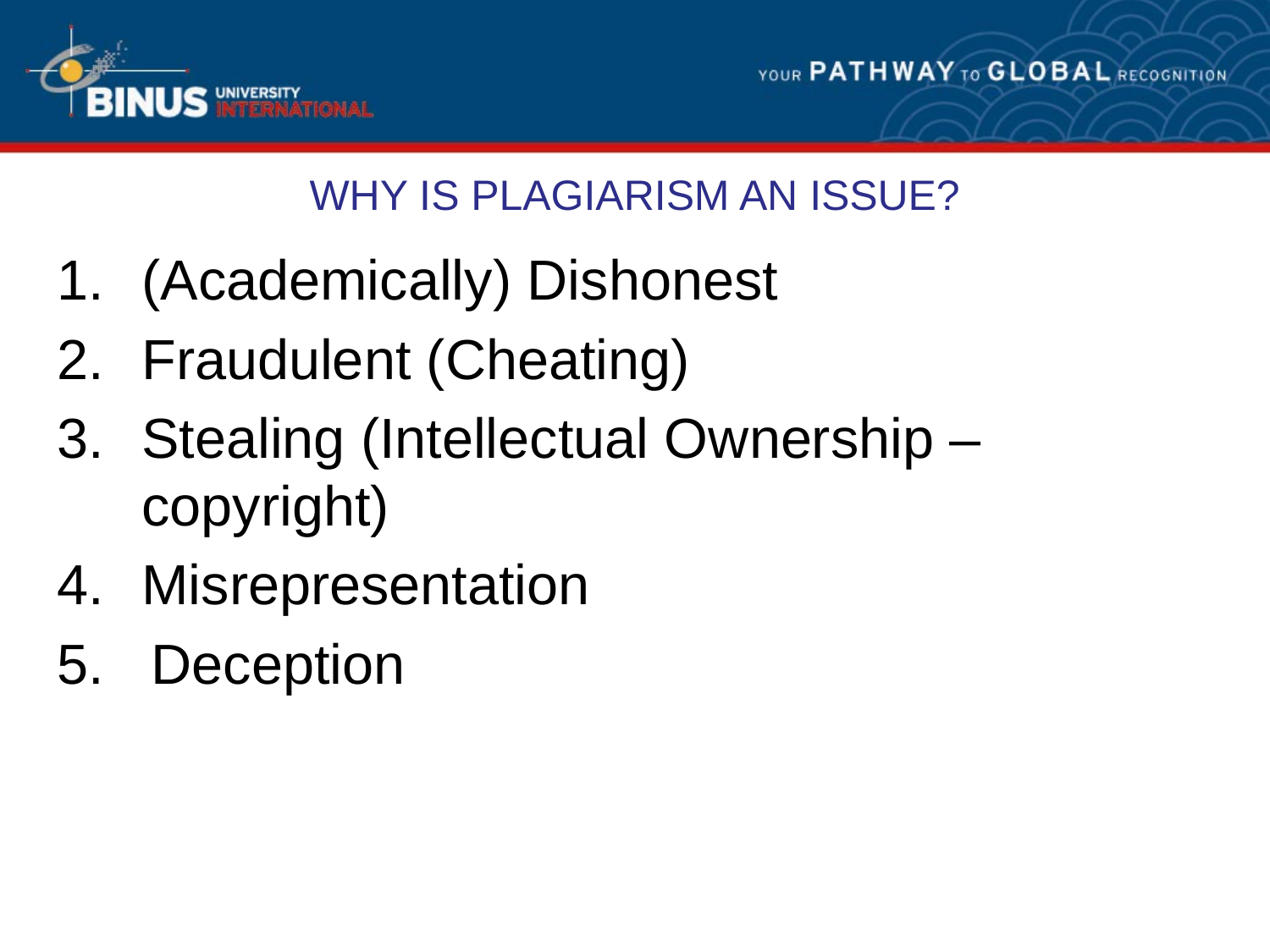

# WHY IS PLAGIARISM AN ISSUE?
(Academically) Dishonest
Fraudulent (Cheating)
Stealing (Intellectual Ownership – copyright)
Misrepresentation
5.   Deception